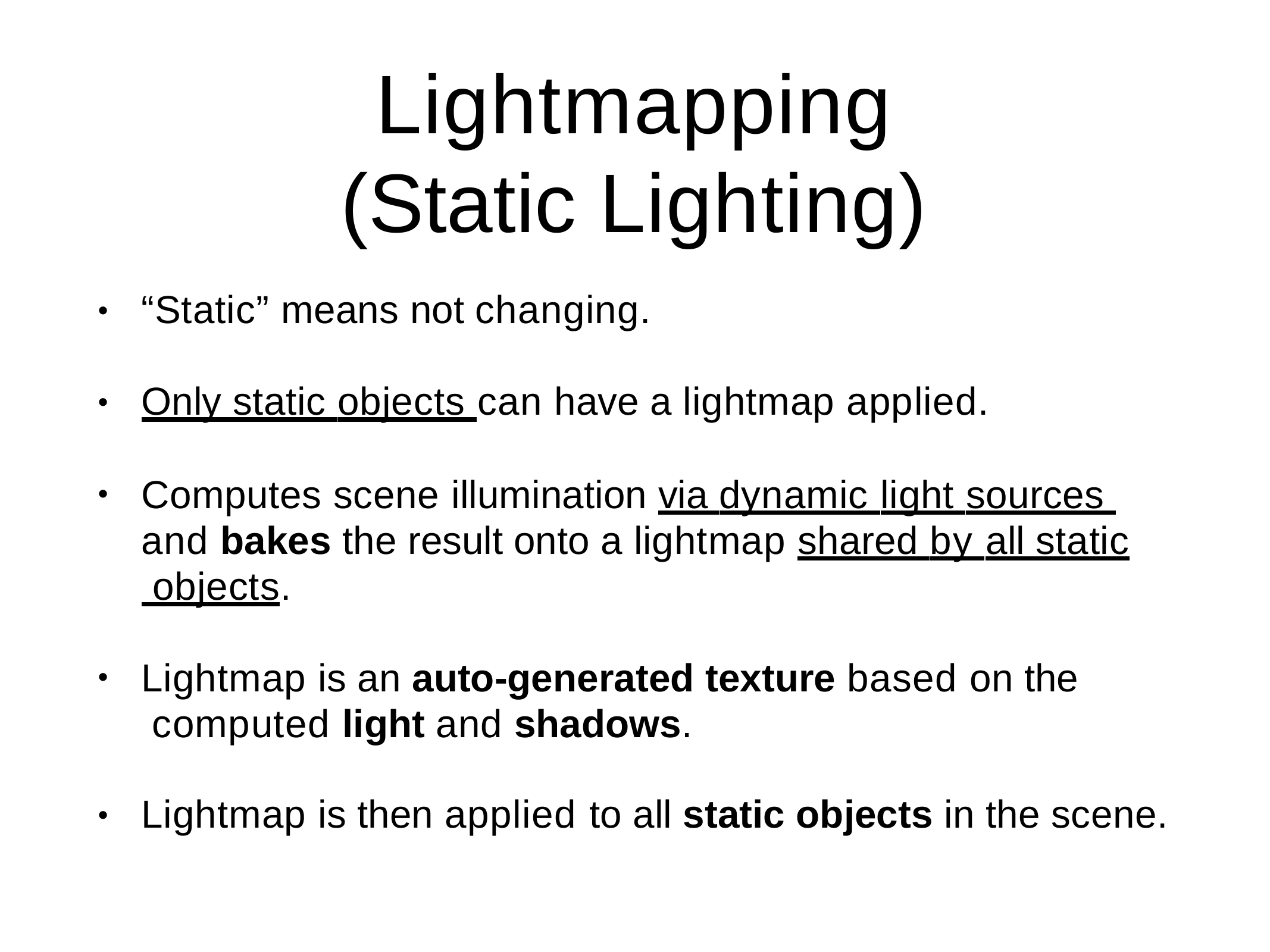

# Lightmapping  (Static Lighting)
“Static” means not changing.
•
Only static objects can have a lightmap applied.
•
Computes scene illumination via dynamic light sources  and bakes the result onto a lightmap shared by all static  objects.
•
Lightmap is an auto-generated texture based on the  computed light and shadows.
•
Lightmap is then applied to all static objects in the scene.
•